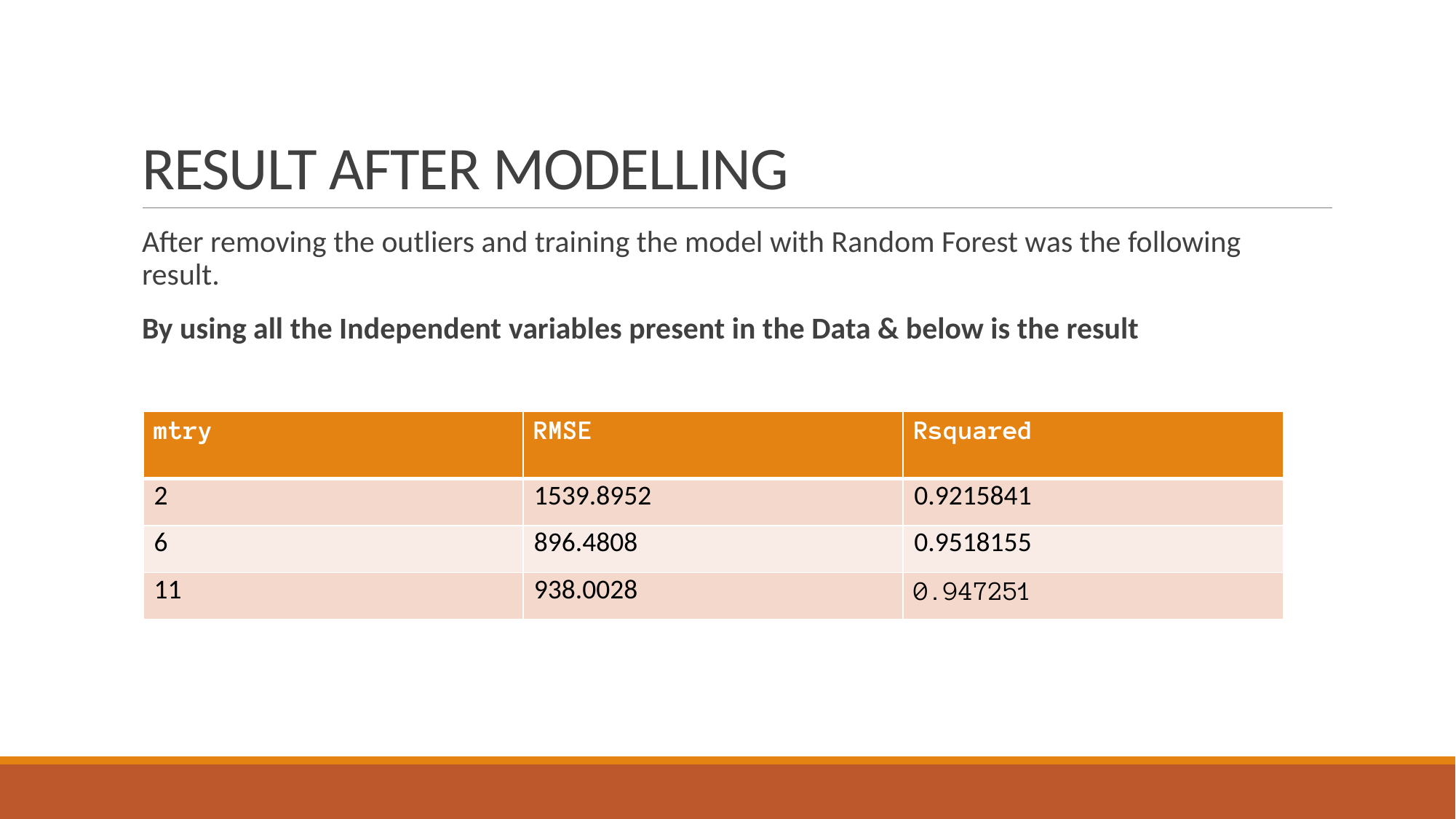

# RESULT AFTER MODELLING
After removing the outliers and training the model with Random Forest was the following  result.
By using all the Independent variables present in the Data & below is the result

| mtry | RMSE | Rsquared |
| --- | --- | --- |
| 2 | 1539.8952 | 0.9215841 |
| 6 | 896.4808 | 0.9518155 |
| 11 | 938.0028 | 0.947251 |